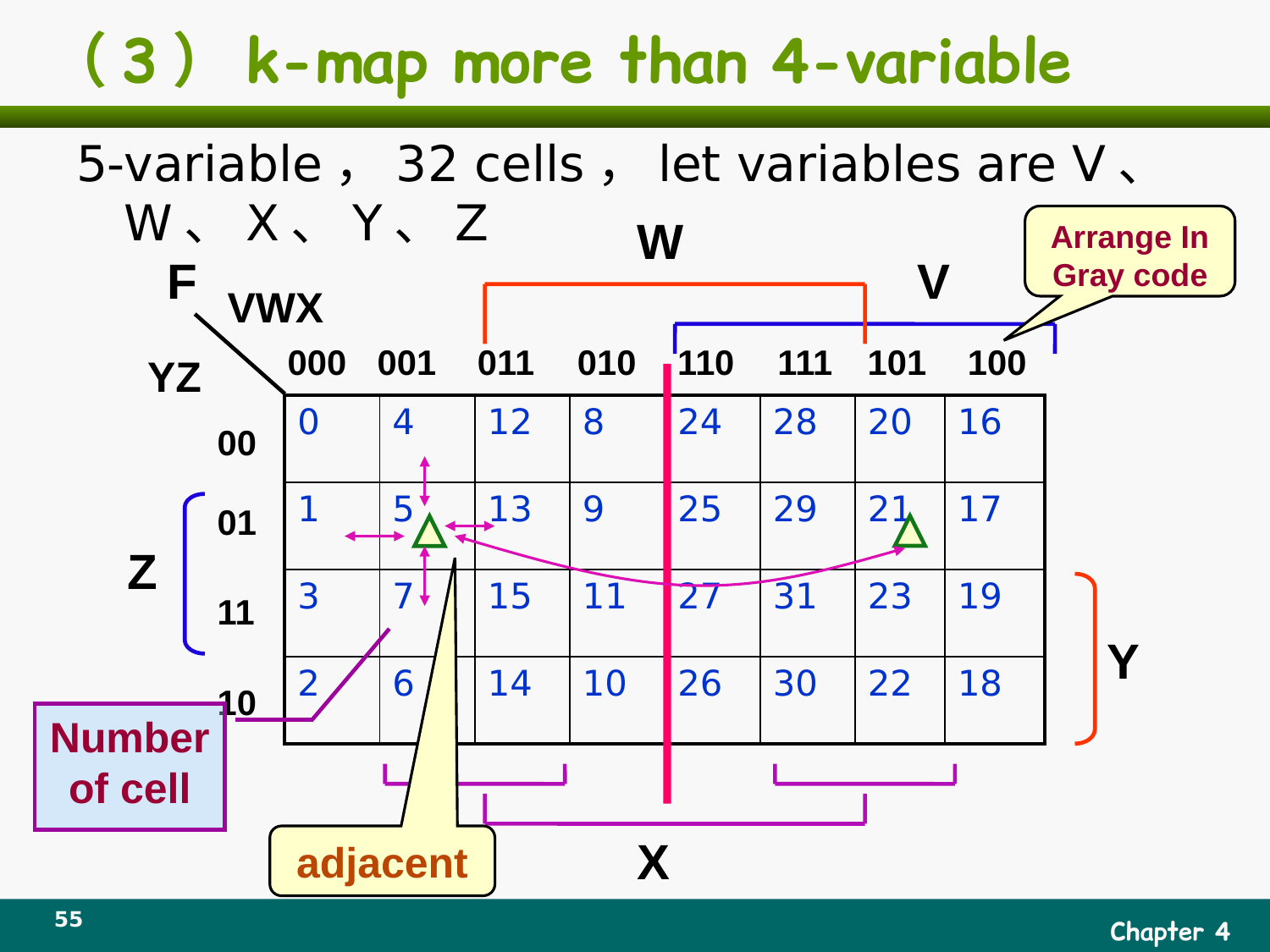

# （3）k-map more than 4-variable
5-variable，32 cells，let variables are V、W、X、Y、Z
W

Arrange In Gray code
F
V

VWX

000
001
011
010
110
111
101
100
YZ

| 0 | 4 | 12 | 8 | 24 | 28 | 20 | 16 |
| --- | --- | --- | --- | --- | --- | --- | --- |
| 1 | 5 | 13 | 9 | 25 | 29 | 21 | 17 |
| 3 | 7 | 15 | 11 | 27 | 31 | 23 | 19 |
| 2 | 6 | 14 | 10 | 26 | 30 | 22 | 18 |
00

Z
01

Y
11
10
Number of cell

X
adjacent
55
Chapter 4